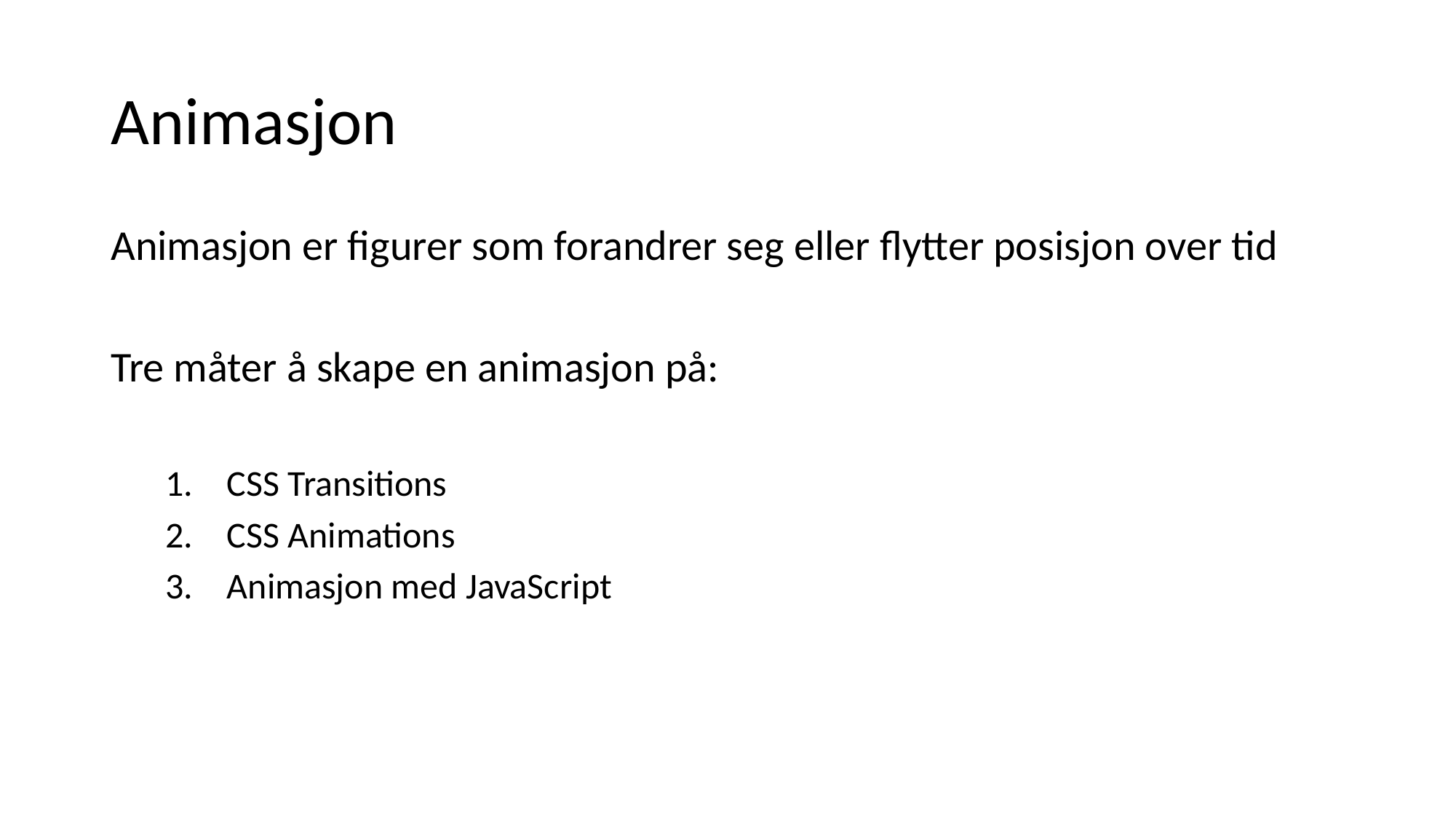

# Animasjon
Animasjon er figurer som forandrer seg eller flytter posisjon over tid

Tre måter å skape en animasjon på:

CSS Transitions
CSS Animations
Animasjon med JavaScript